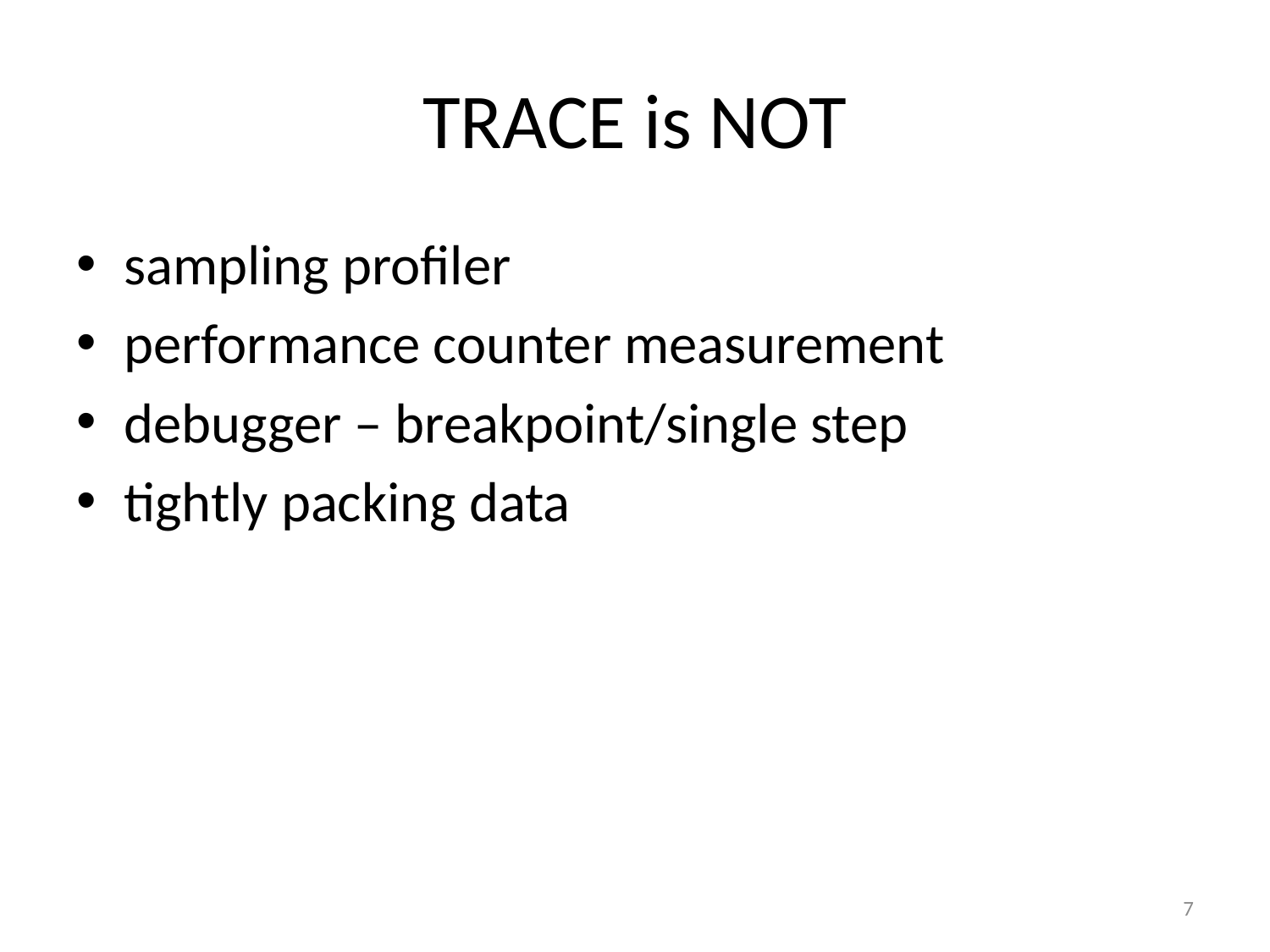

# TRACE is NOT
﻿sampling profiler
﻿performance counter measurement
﻿debugger – breakpoint/single step
tightly packing data
7